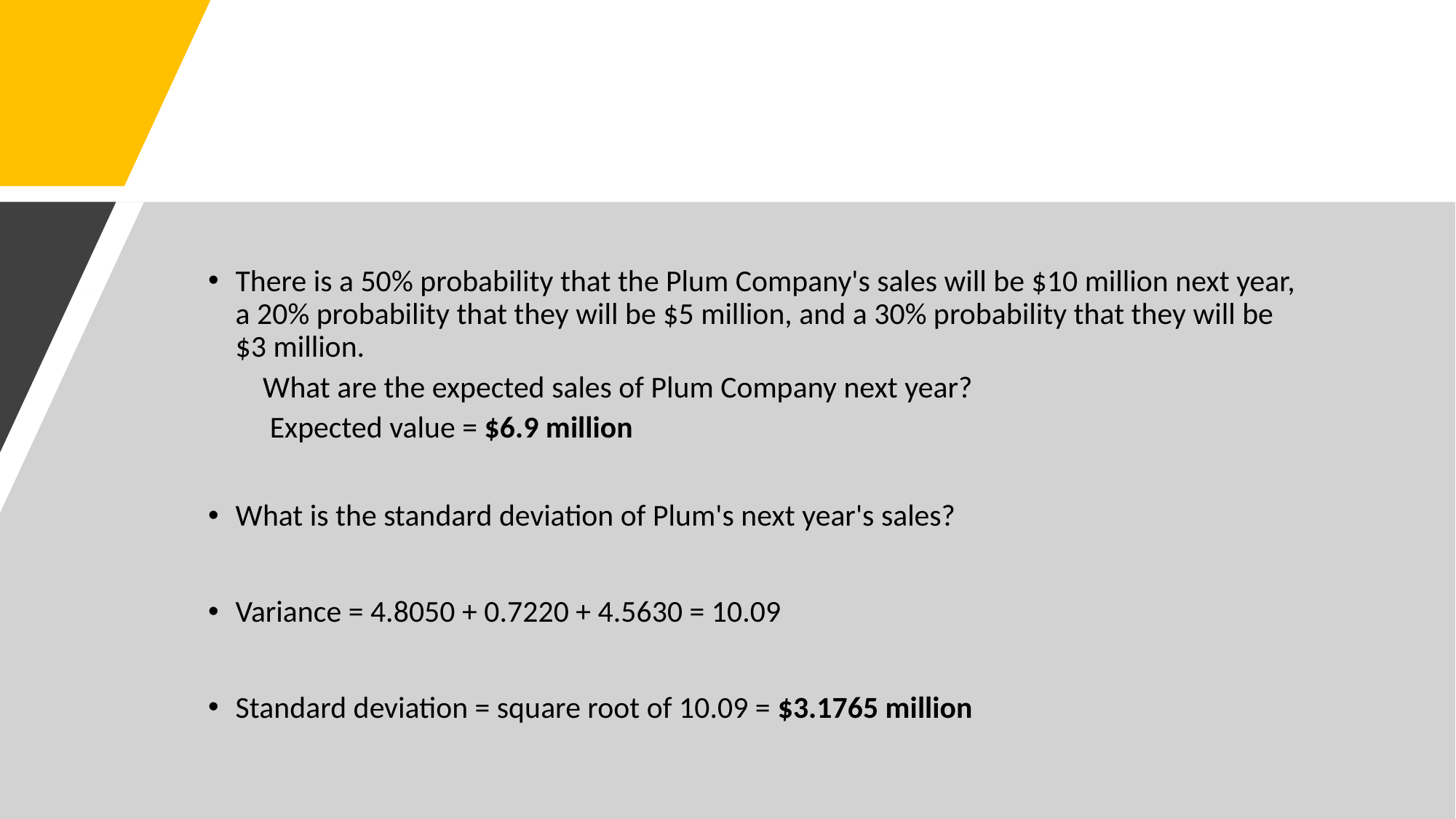

There is a 50% probability that the Plum Company's sales will be $10 million next year, a 20% probability that they will be $5 million, and a 30% probability that they will be $3 million.
What are the expected sales of Plum Company next year?
 Expected value = $6.9 million

What is the standard deviation of Plum's next year's sales?

Variance = 4.8050 + 0.7220 + 4.5630 = 10.09

Standard deviation = square root of 10.09 = $3.1765 million